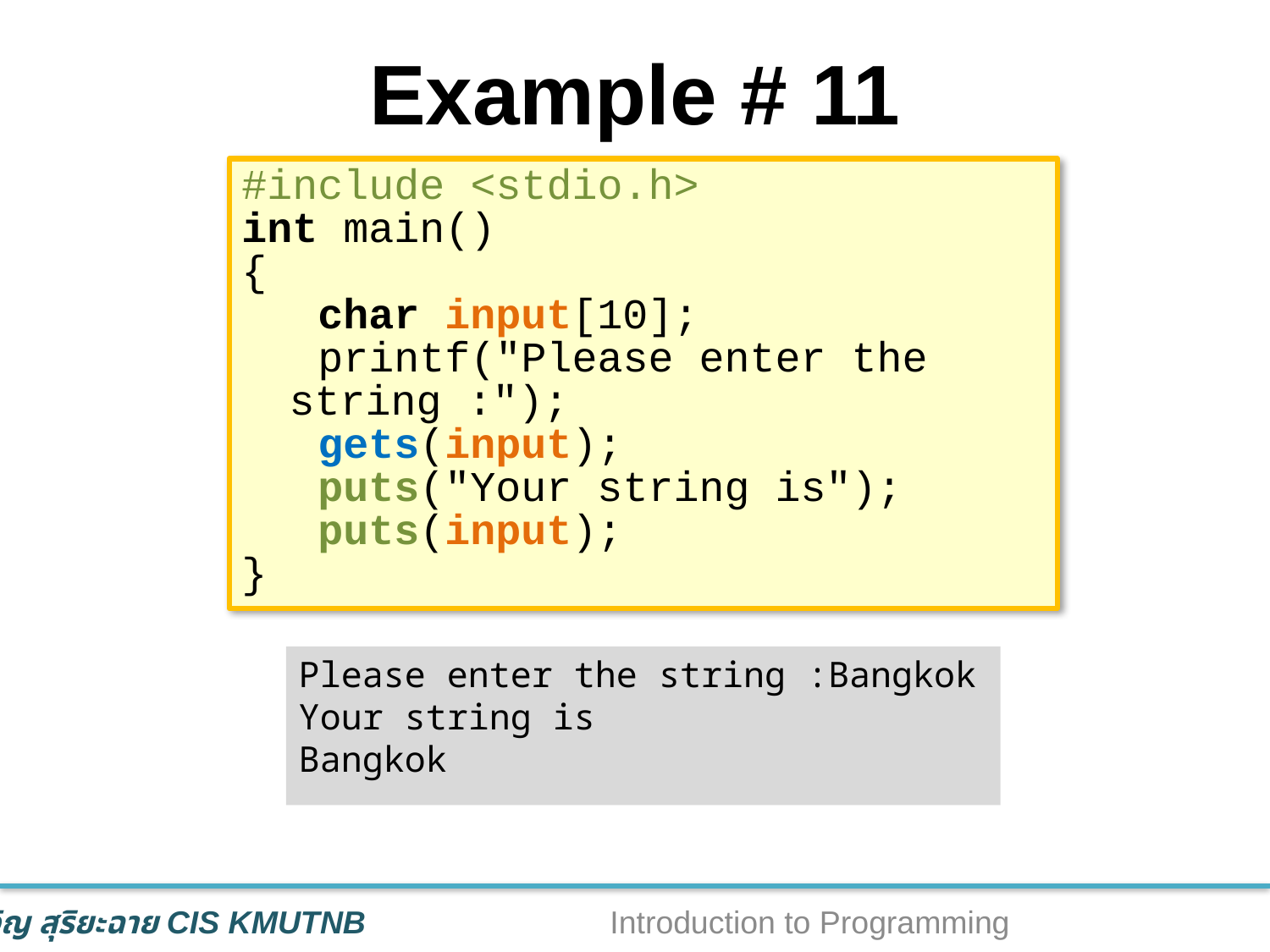

# Example # 11
#include <stdio.h>
int main()
{
   char input[10];
   printf("Please enter the string :");
   gets(input);
   puts("Your string is");
   puts(input);
}
Please enter the string :Bangkok
Your string is
Bangkok
78
Introduction to Programming